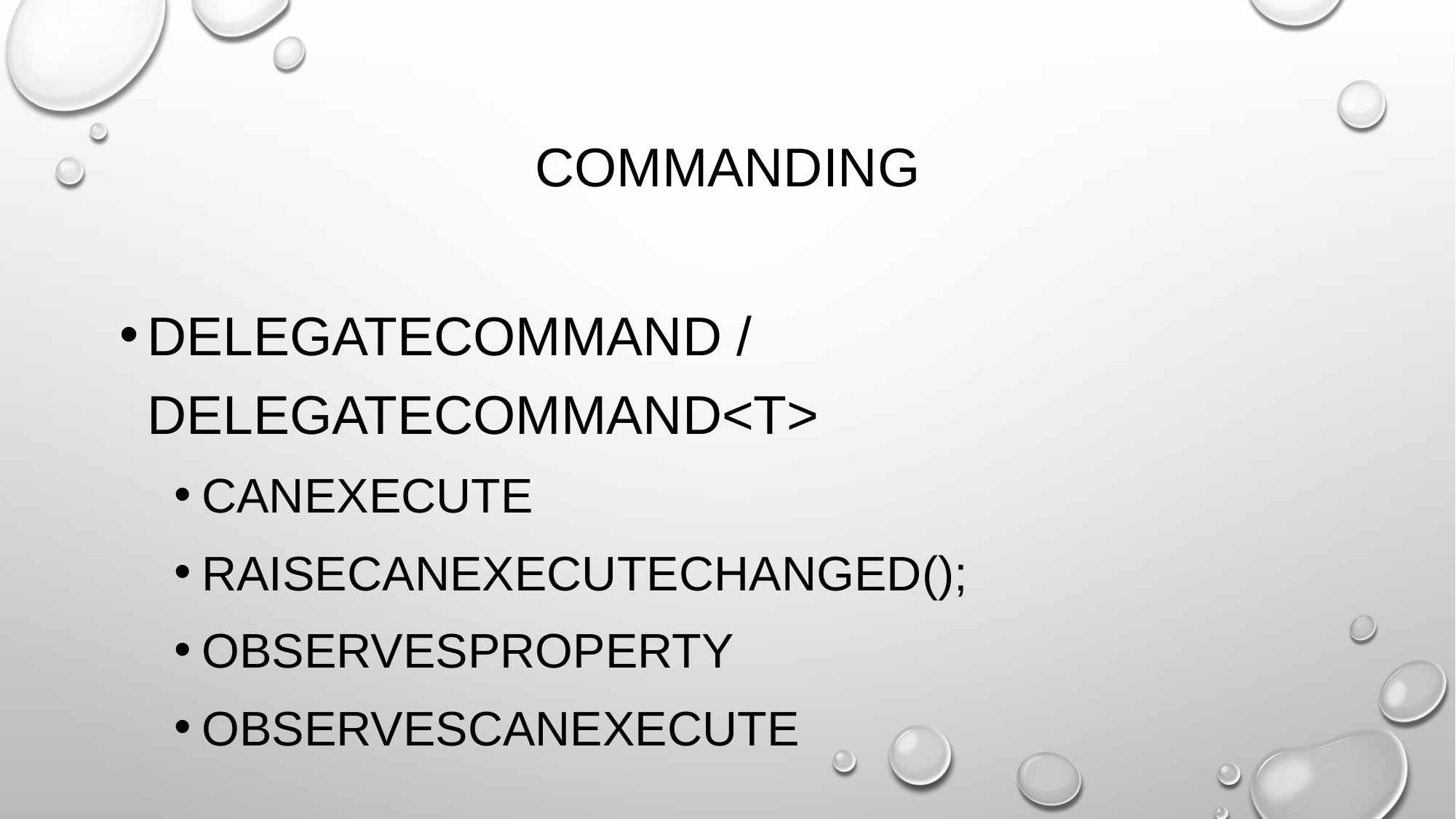

# Commanding
DelegateCommand / DelegateCommand<T>
CanExecute
RaiseCanExecuteChanged();
ObservesProperty
ObservesCanExecute